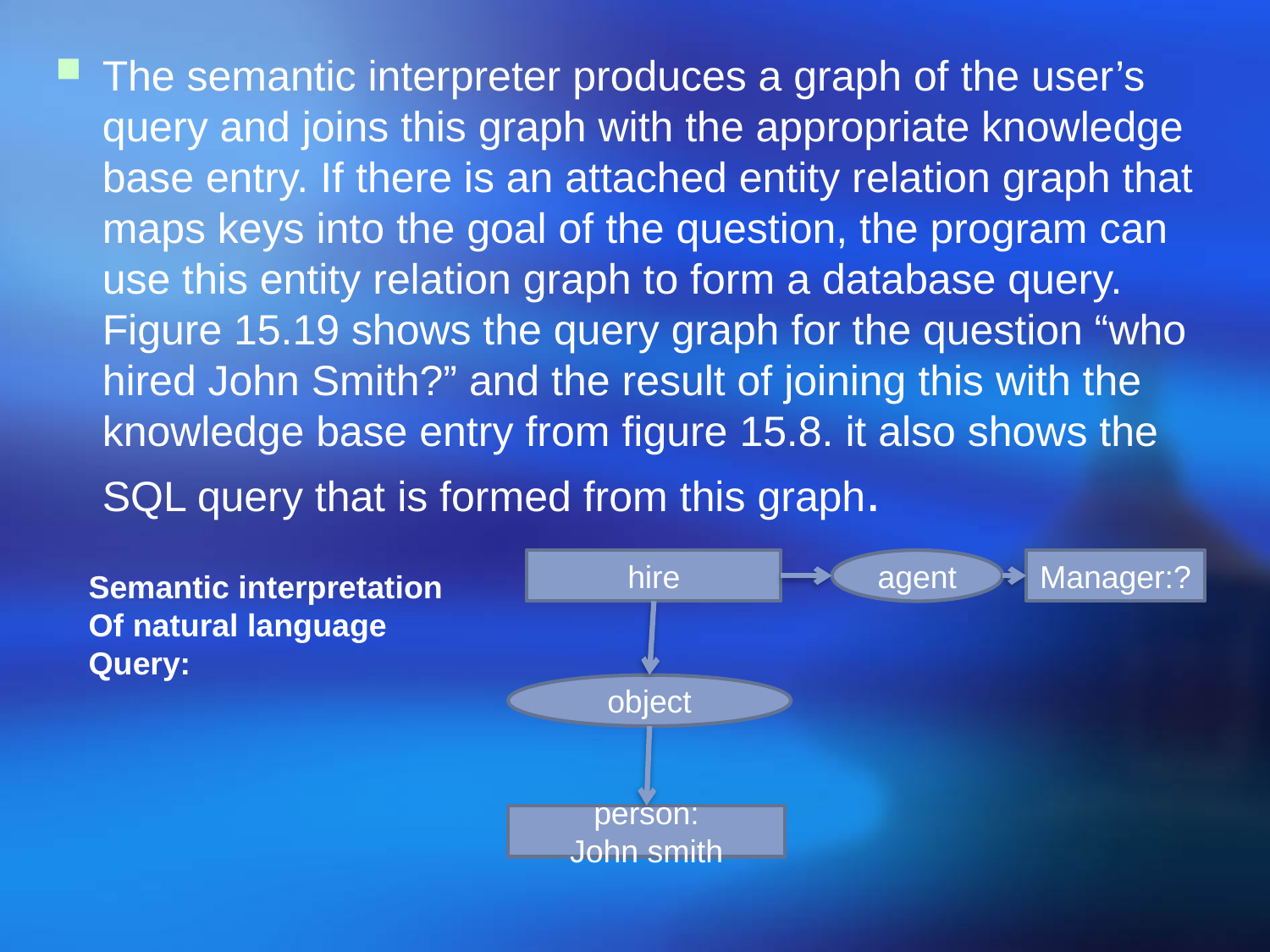

The semantic interpreter produces a graph of the user’s query and joins this graph with the appropriate knowledge base entry. If there is an attached entity relation graph that maps keys into the goal of the question, the program can use this entity relation graph to form a database query. Figure 15.19 shows the query graph for the question “who hired John Smith?” and the result of joining this with the knowledge base entry from figure 15.8. it also shows the SQL query that is formed from this graph.
hire
agent
Manager:?
object
person:
John smith
Semantic interpretation
Of natural language
Query: